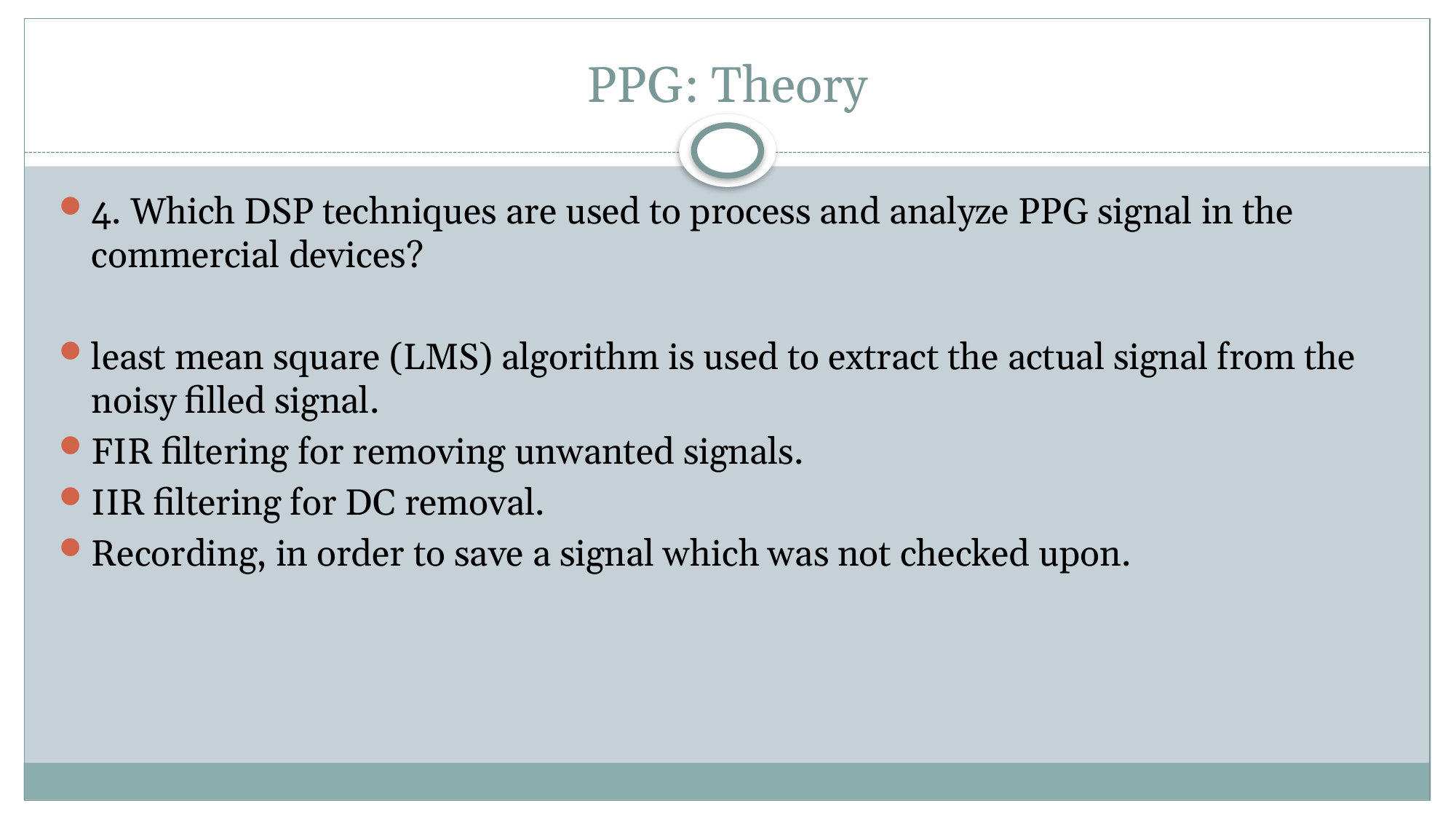

# PPG: Theory
4. Which DSP techniques are used to process and analyze PPG signal in the commercial devices?

least mean square (LMS) algorithm is used to extract the actual signal from the noisy filled signal.
FIR filtering for removing unwanted signals.
IIR filtering for DC removal.
Recording, in order to save a signal which was not checked upon.